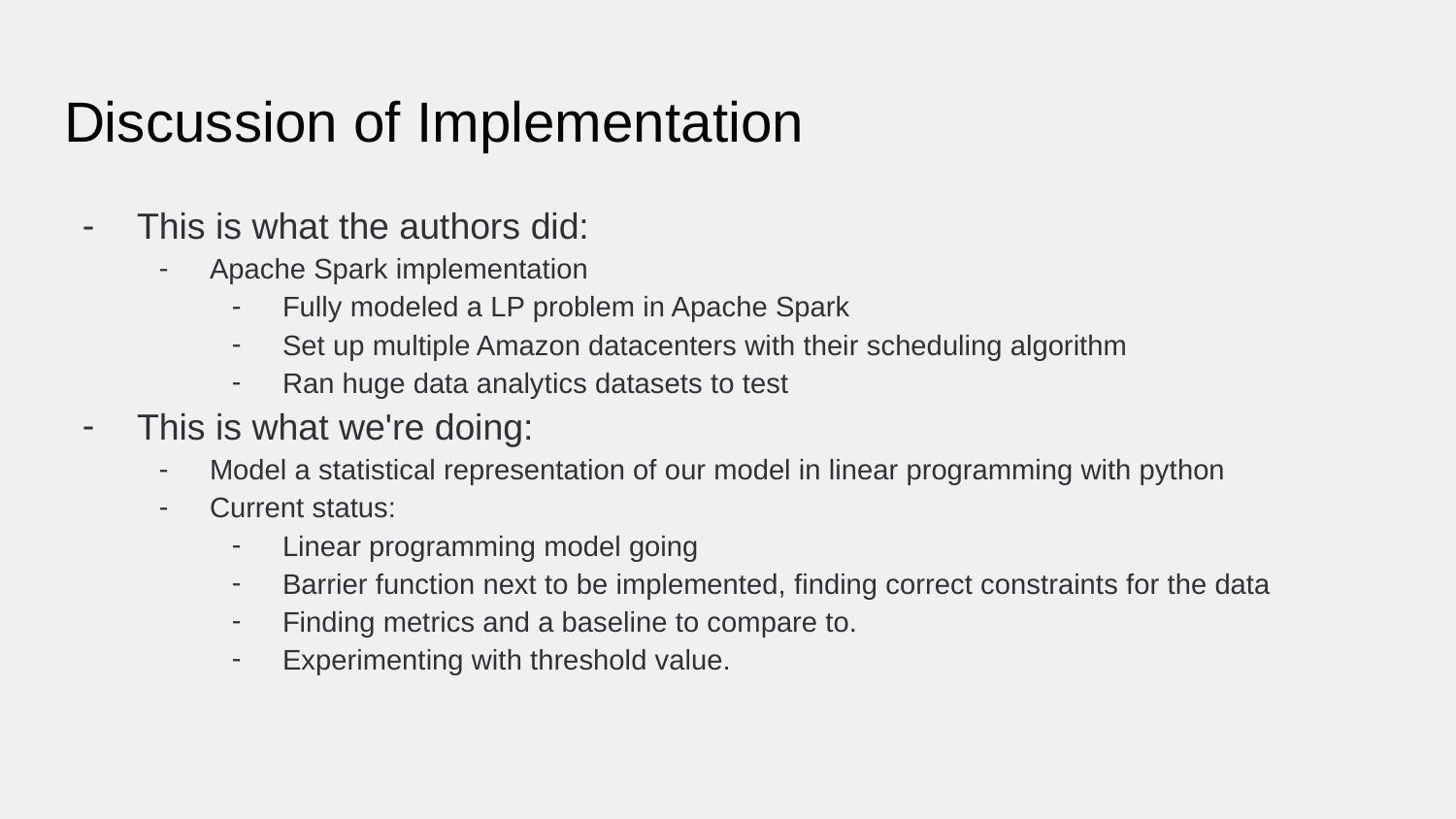

# Discussion of Implementation
This is what the authors did:
Apache Spark implementation
Fully modeled a LP problem in Apache Spark
Set up multiple Amazon datacenters with their scheduling algorithm
Ran huge data analytics datasets to test
This is what we're doing:
Model a statistical representation of our model in linear programming with python
Current status:
Linear programming model going
Barrier function next to be implemented, finding correct constraints for the data
Finding metrics and a baseline to compare to.
Experimenting with threshold value.